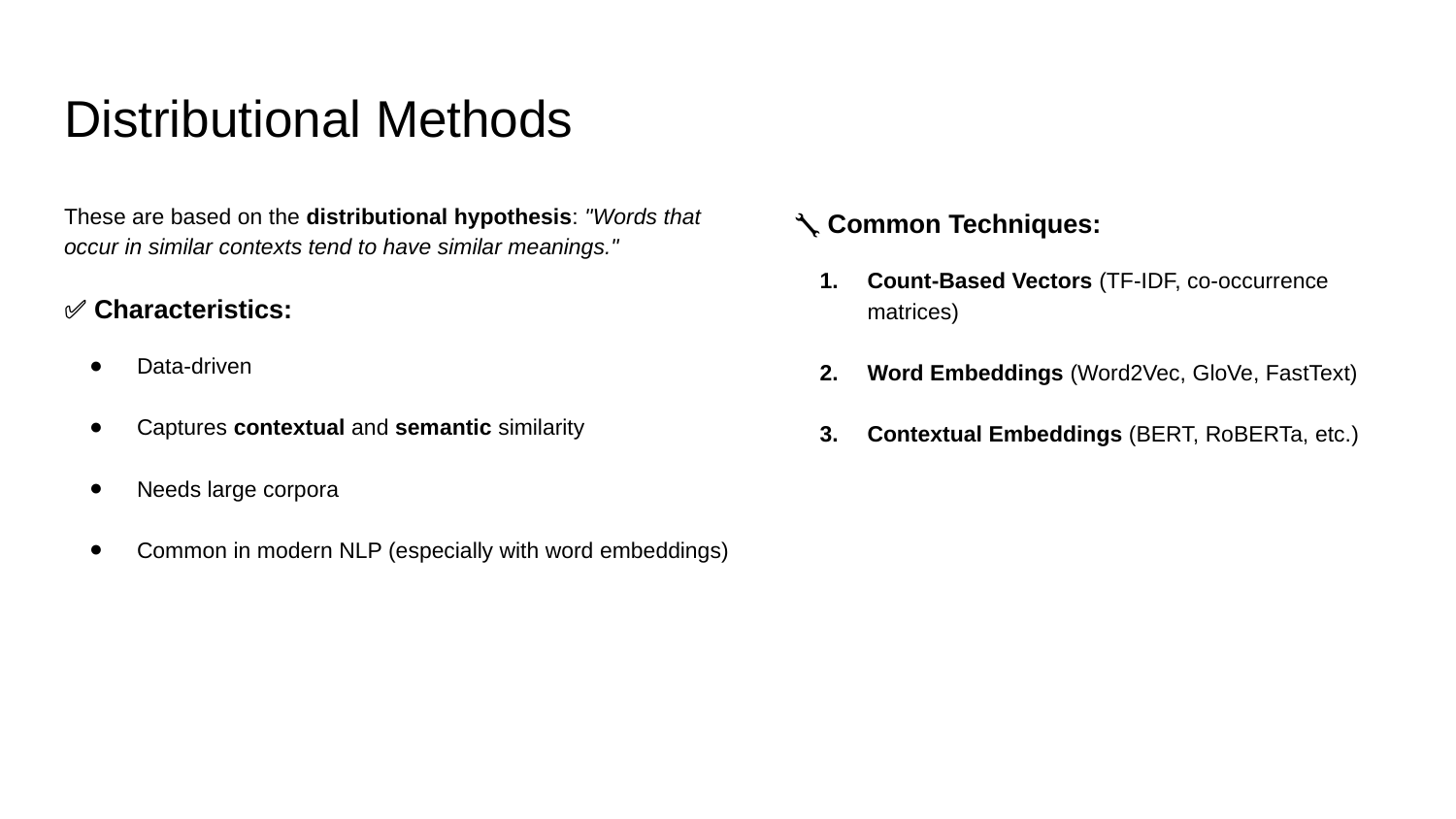

# Distributional Methods
These are based on the distributional hypothesis: "Words that occur in similar contexts tend to have similar meanings."
✅ Characteristics:
Data-driven
Captures contextual and semantic similarity
Needs large corpora
Common in modern NLP (especially with word embeddings)

🔧 Common Techniques:
Count-Based Vectors (TF-IDF, co-occurrence matrices)
Word Embeddings (Word2Vec, GloVe, FastText)
Contextual Embeddings (BERT, RoBERTa, etc.)